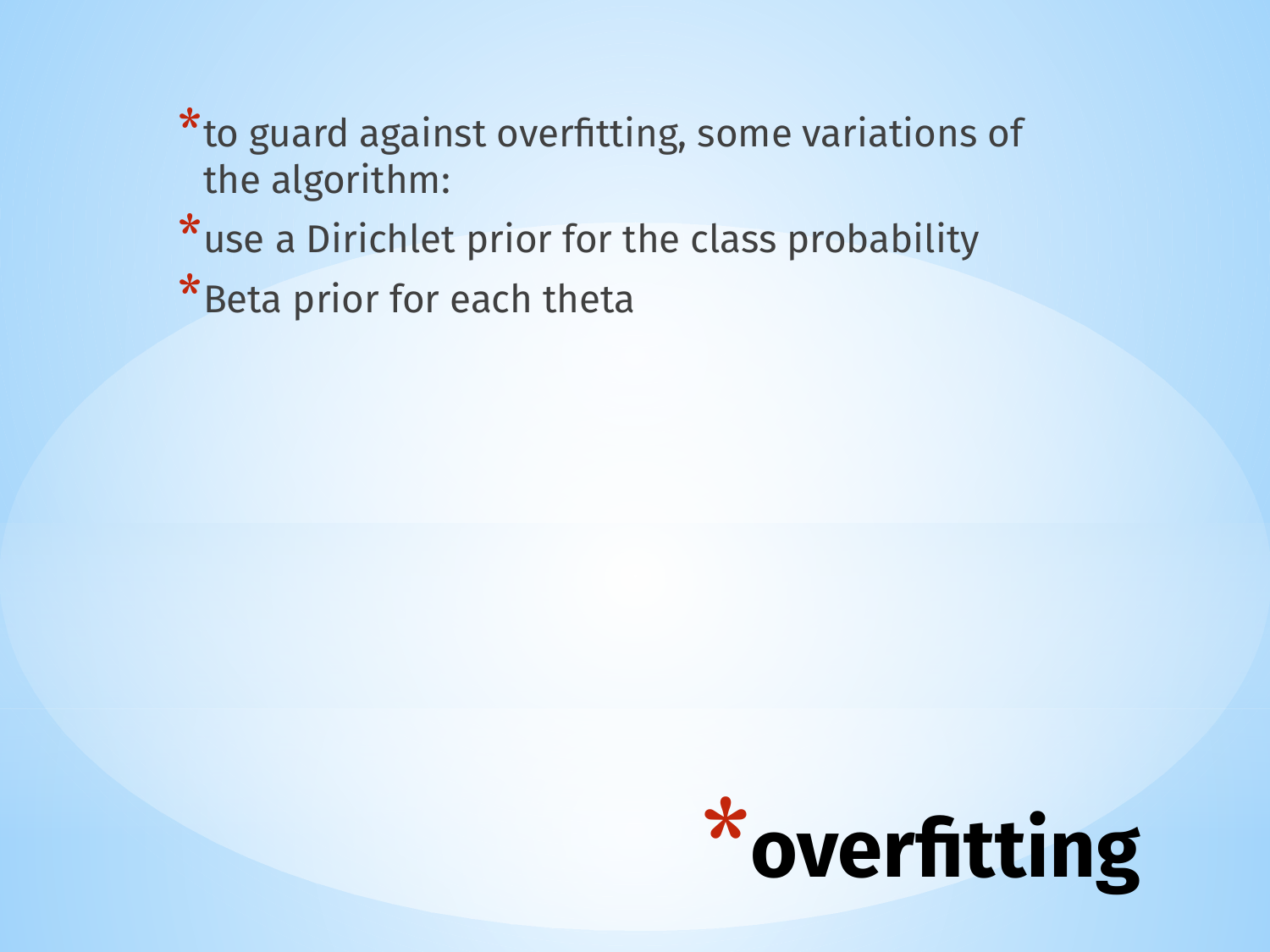

to guard against overfitting, some variations of the algorithm:
use a Dirichlet prior for the class probability
Beta prior for each theta
# overfitting